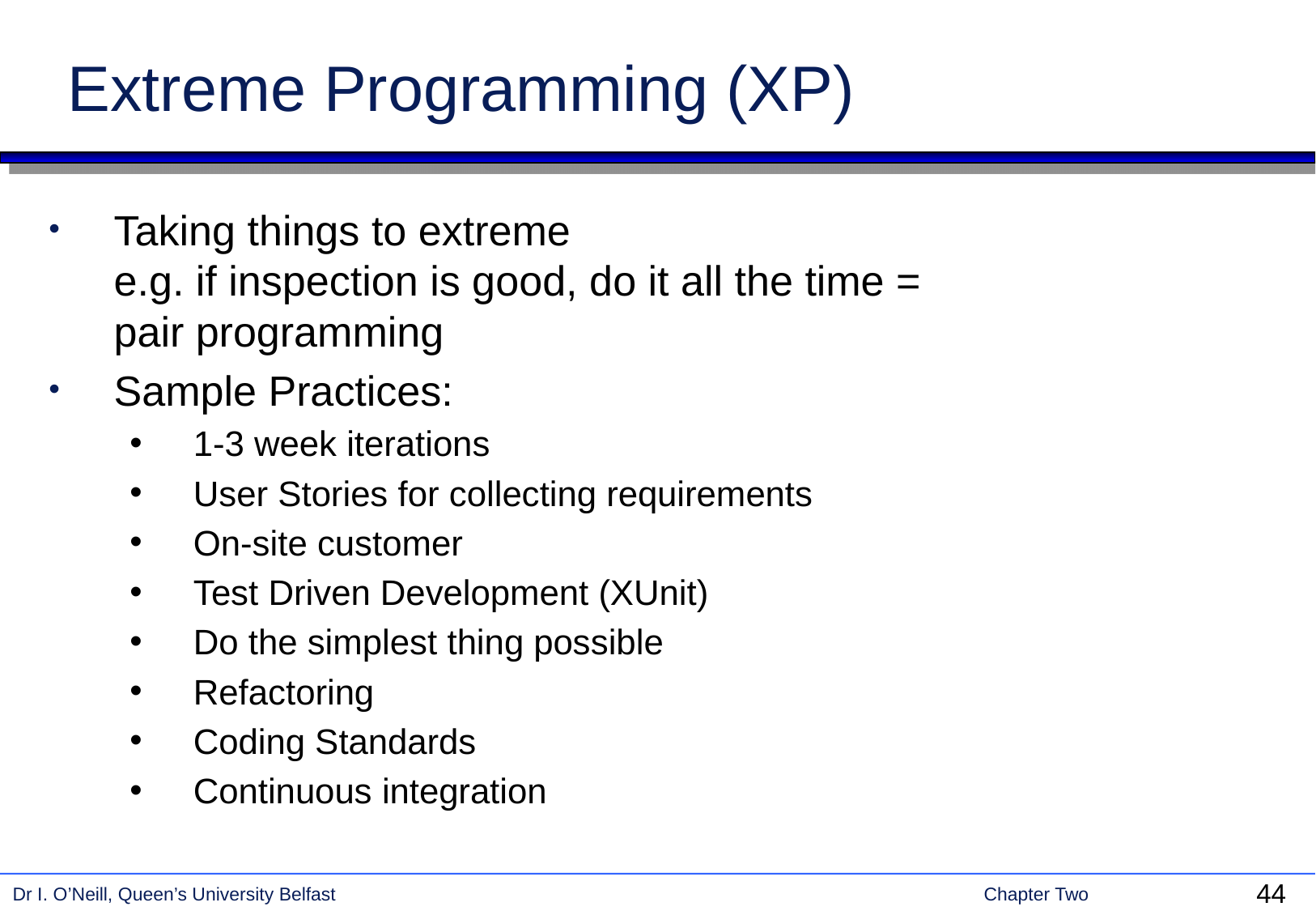

# Extreme Programming (XP)
Taking things to extreme
e.g. if inspection is good, do it all the time =
pair programming
Sample Practices:
1-3 week iterations
User Stories for collecting requirements
On-site customer
Test Driven Development (XUnit)
Do the simplest thing possible
Refactoring
Coding Standards
Continuous integration